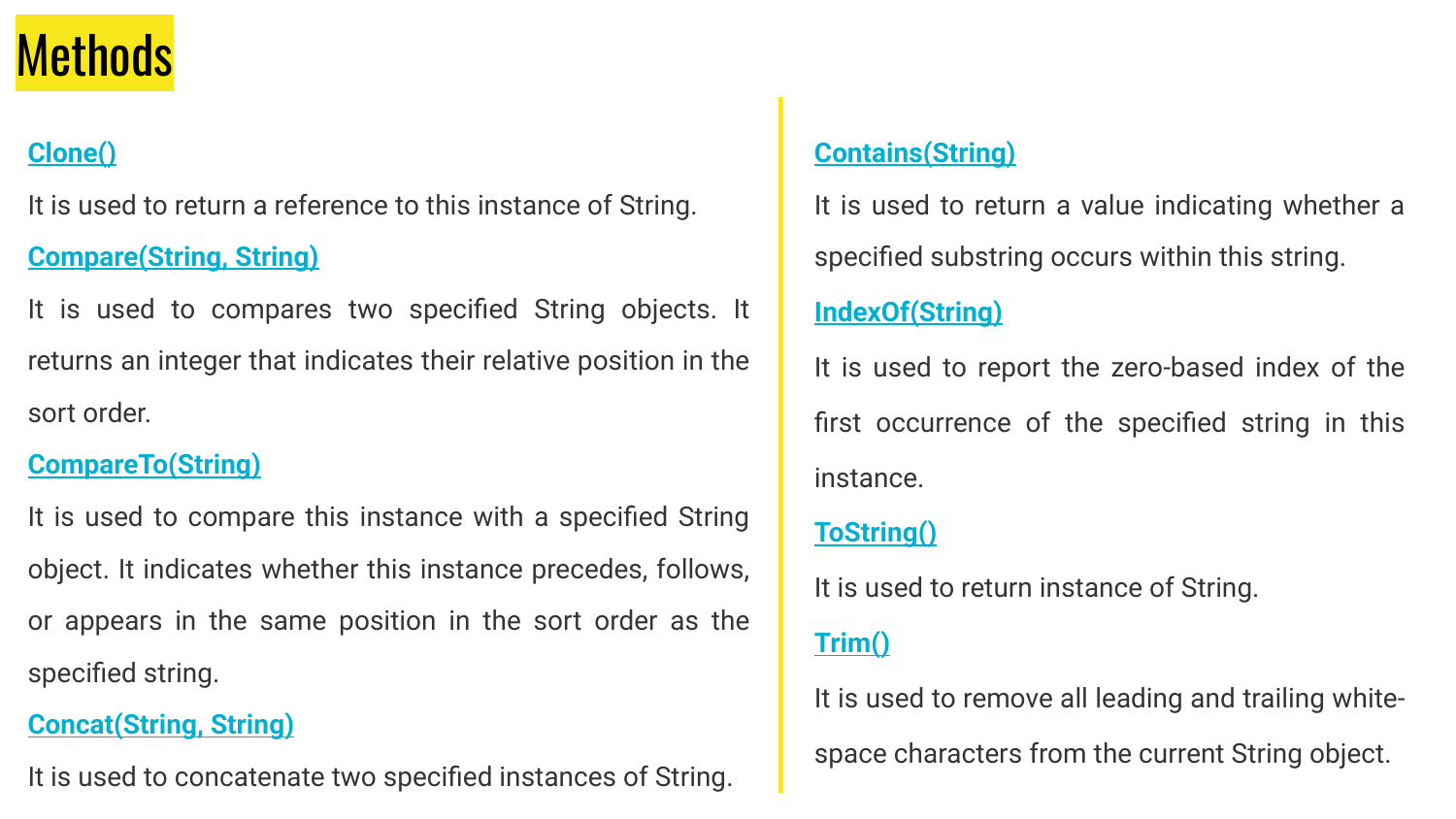

# Methods
Clone()
It is used to return a reference to this instance of String.
Compare(String, String)
It is used to compares two specified String objects. It returns an integer that indicates their relative position in the sort order.
CompareTo(String)
It is used to compare this instance with a specified String object. It indicates whether this instance precedes, follows, or appears in the same position in the sort order as the specified string.
Concat(String, String)
It is used to concatenate two specified instances of String.

Contains(String)
It is used to return a value indicating whether a specified substring occurs within this string.
IndexOf(String)
It is used to report the zero-based index of the first occurrence of the specified string in this instance.
ToString()
It is used to return instance of String.
Trim()
It is used to remove all leading and trailing white-space characters from the current String object.